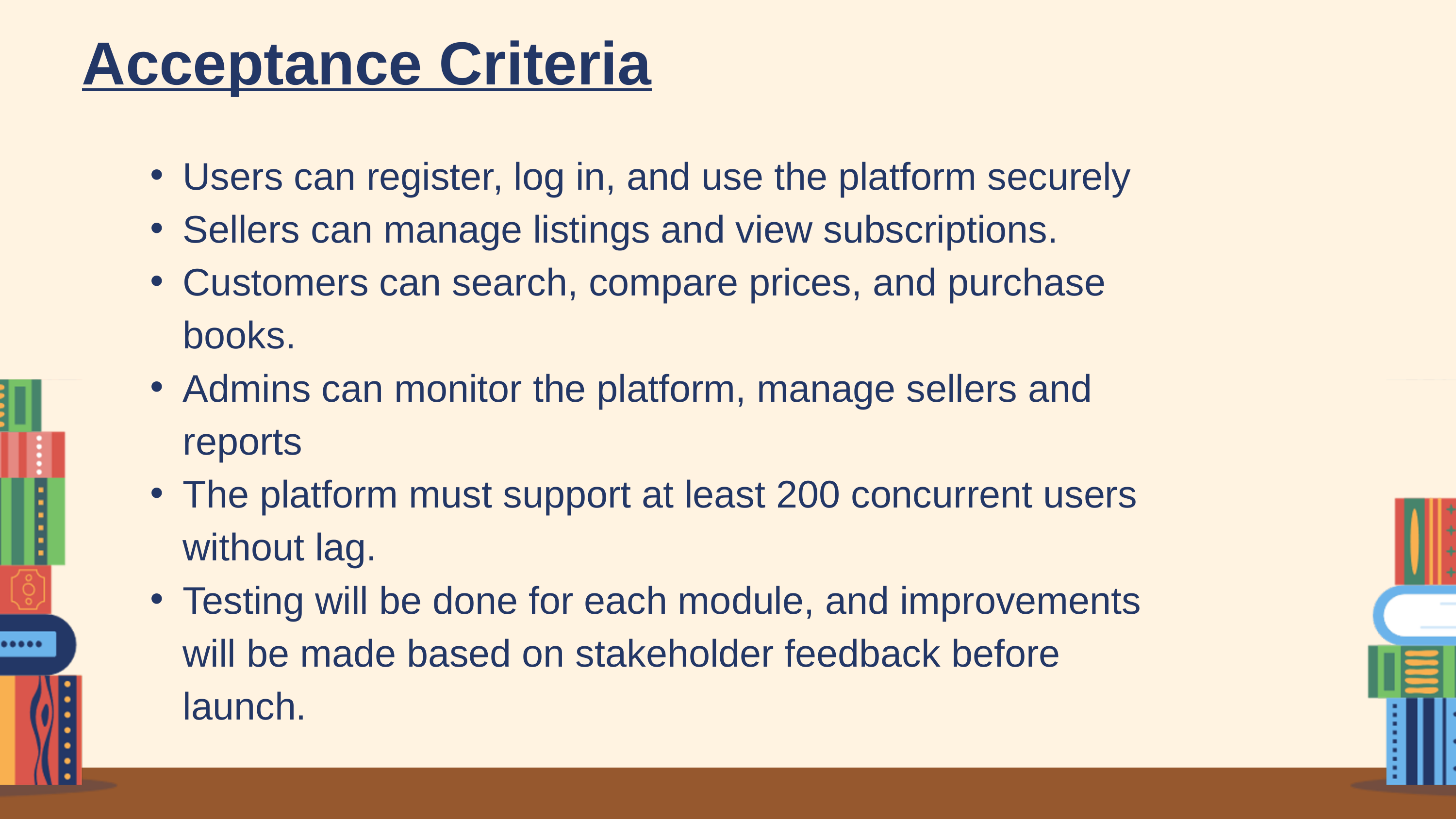

Acceptance Criteria
Users can register, log in, and use the platform securely
Sellers can manage listings and view subscriptions.
Customers can search, compare prices, and purchase books.
Admins can monitor the platform, manage sellers and reports
The platform must support at least 200 concurrent users without lag.
Testing will be done for each module, and improvements will be made based on stakeholder feedback before launch.